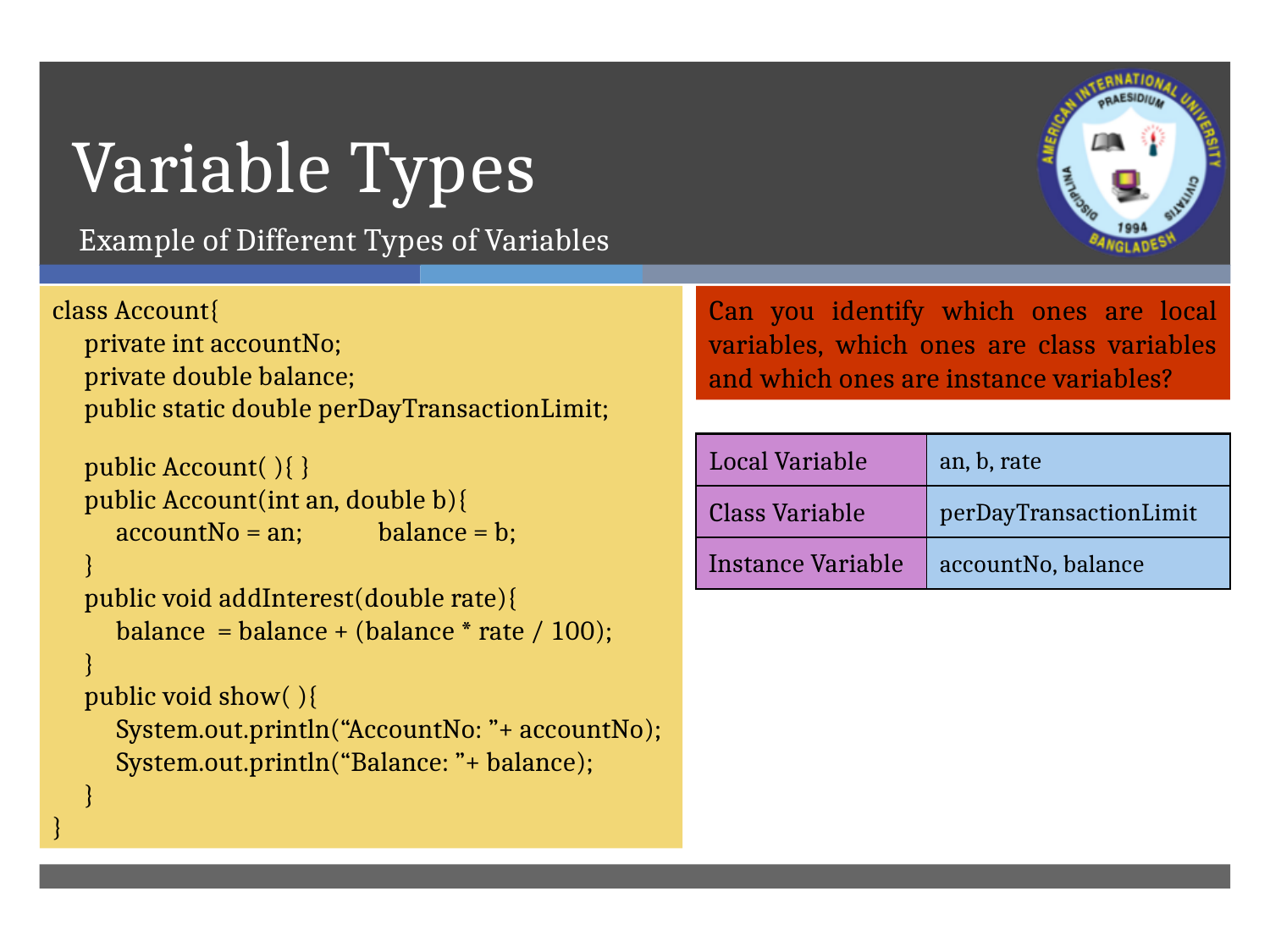

# Variable Types
Example of Different Types of Variables
class Account{
	private int accountNo;
	private double balance;
	public static double perDayTransactionLimit;

	public Account( ){ }
	public Account(int an, double b){
		accountNo = an; 	balance = b;
	}
	public void addInterest(double rate){
		balance  = balance + (balance * rate / 100);
	}
	public void show( ){
		System.out.println(“AccountNo: ”+ accountNo);
		System.out.println(“Balance: ”+ balance);
	}
}
Can you identify which ones are local variables, which ones are class variables and which ones are instance variables?
| Local Variable | an, b, rate |
| --- | --- |
| Class Variable |  |
| Instance Variable |  |
| Local Variable | an, b, rate |
| --- | --- |
| Class Variable | perDayTransactionLimit |
| Instance Variable |  |
| Local Variable |  |
| --- | --- |
| Class Variable |  |
| Instance Variable |  |
| Local Variable | an, b, rate |
| --- | --- |
| Class Variable | perDayTransactionLimit |
| Instance Variable | accountNo, balance |